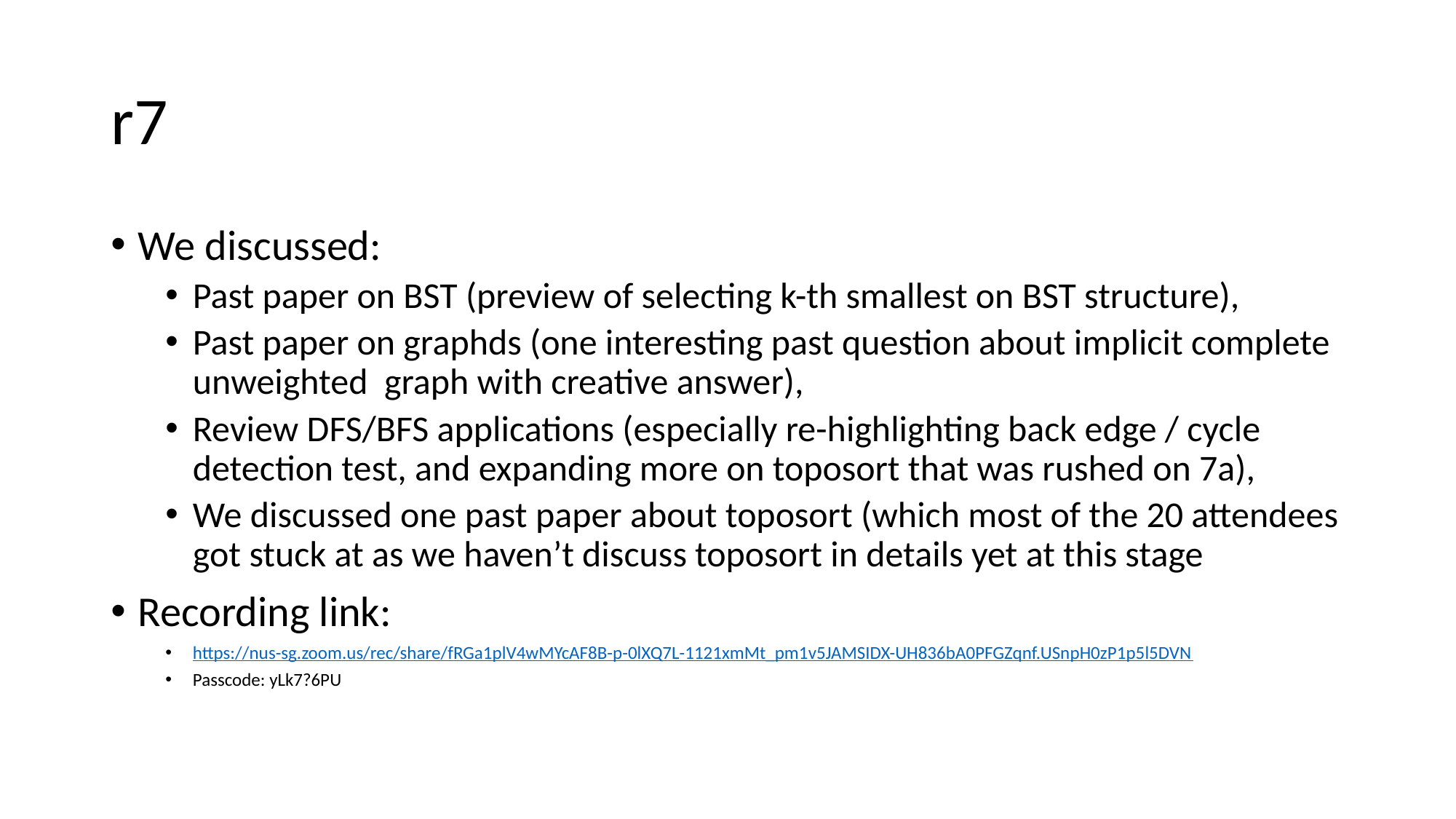

# r7
We discussed:
Past paper on BST (preview of selecting k-th smallest on BST structure),
Past paper on graphds (one interesting past question about implicit complete unweighted  graph with creative answer),
Review DFS/BFS applications (especially re-highlighting back edge / cycle detection test, and expanding more on toposort that was rushed on 7a),
We discussed one past paper about toposort (which most of the 20 attendees got stuck at as we haven’t discuss toposort in details yet at this stage
Recording link:
https://nus-sg.zoom.us/rec/share/fRGa1plV4wMYcAF8B-p-0lXQ7L-1121xmMt_pm1v5JAMSIDX-UH836bA0PFGZqnf.USnpH0zP1p5l5DVN
Passcode: yLk7?6PU